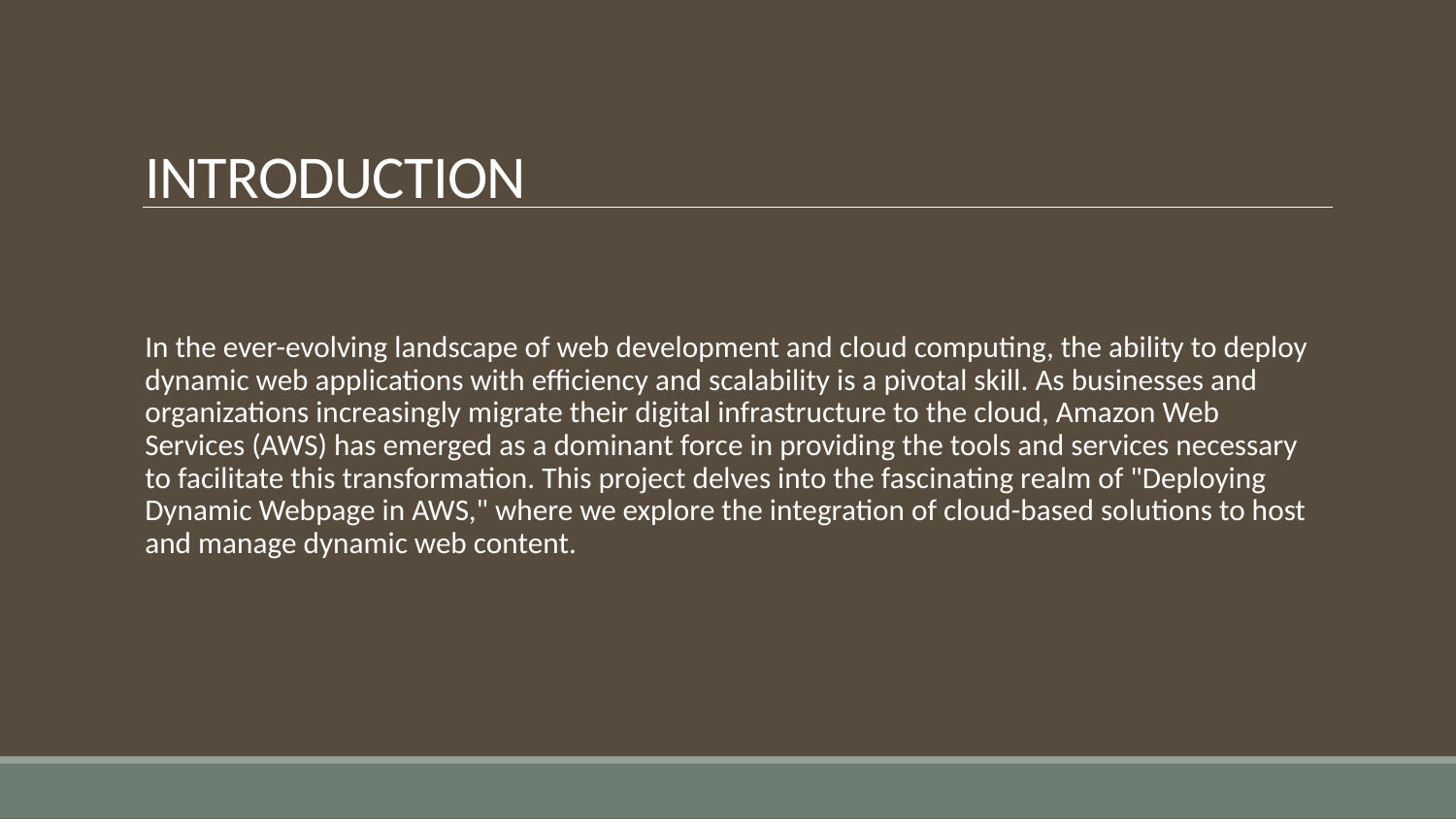

# INTRODUCTION
In the ever-evolving landscape of web development and cloud computing, the ability to deploy dynamic web applications with efficiency and scalability is a pivotal skill. As businesses and organizations increasingly migrate their digital infrastructure to the cloud, Amazon Web Services (AWS) has emerged as a dominant force in providing the tools and services necessary to facilitate this transformation. This project delves into the fascinating realm of "Deploying Dynamic Webpage in AWS," where we explore the integration of cloud-based solutions to host and manage dynamic web content.